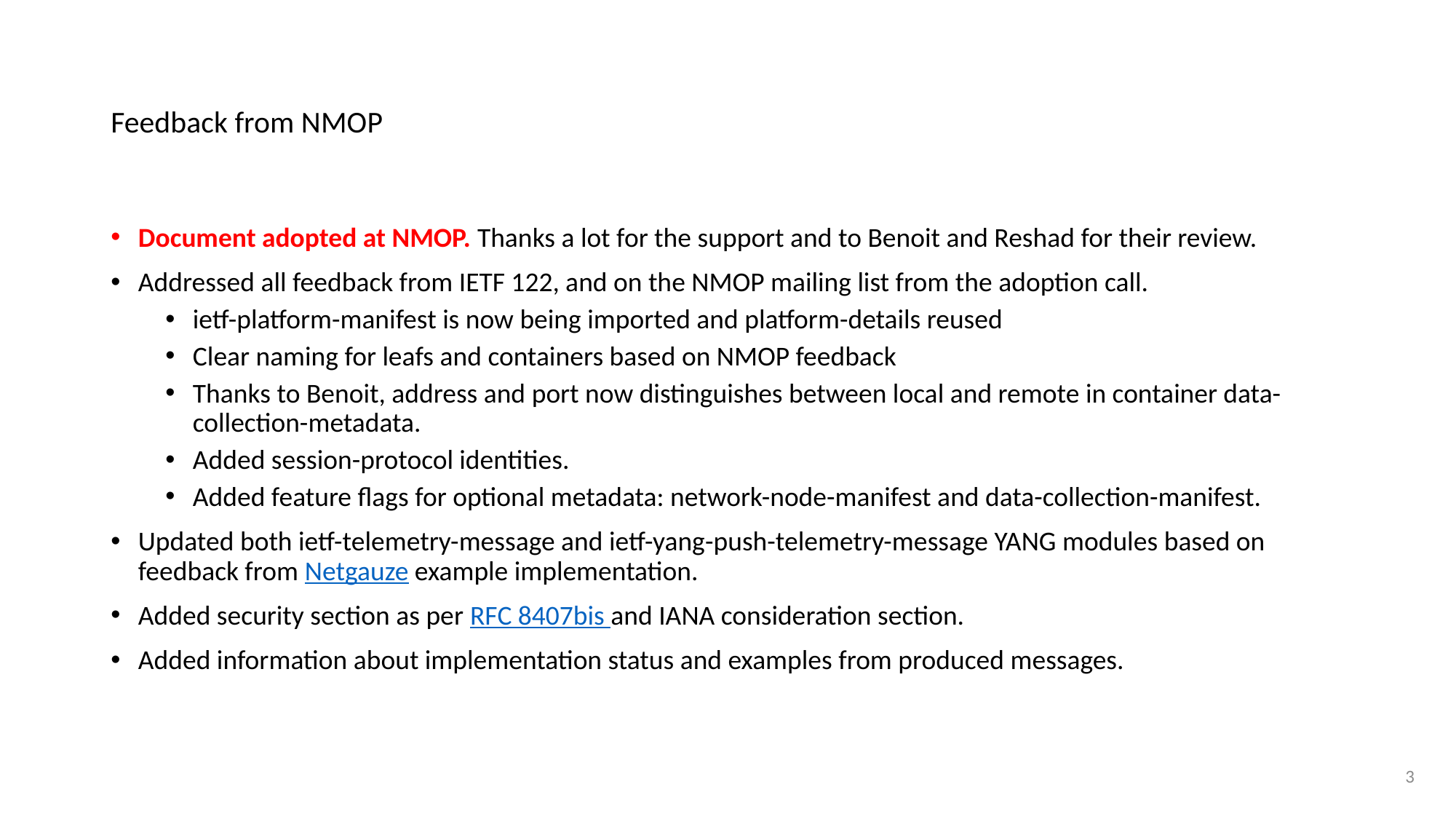

# Feedback from NMOP
Document adopted at NMOP. Thanks a lot for the support and to Benoit and Reshad for their review.
Addressed all feedback from IETF 122, and on the NMOP mailing list from the adoption call.
ietf-platform-manifest is now being imported and platform-details reused
Clear naming for leafs and containers based on NMOP feedback
Thanks to Benoit, address and port now distinguishes between local and remote in container data-collection-metadata.
Added session-protocol identities.
Added feature flags for optional metadata: network-node-manifest and data-collection-manifest.
Updated both ietf-telemetry-message and ietf-yang-push-telemetry-message YANG modules based on feedback from Netgauze example implementation.
Added security section as per RFC 8407bis and IANA consideration section.
Added information about implementation status and examples from produced messages.
3